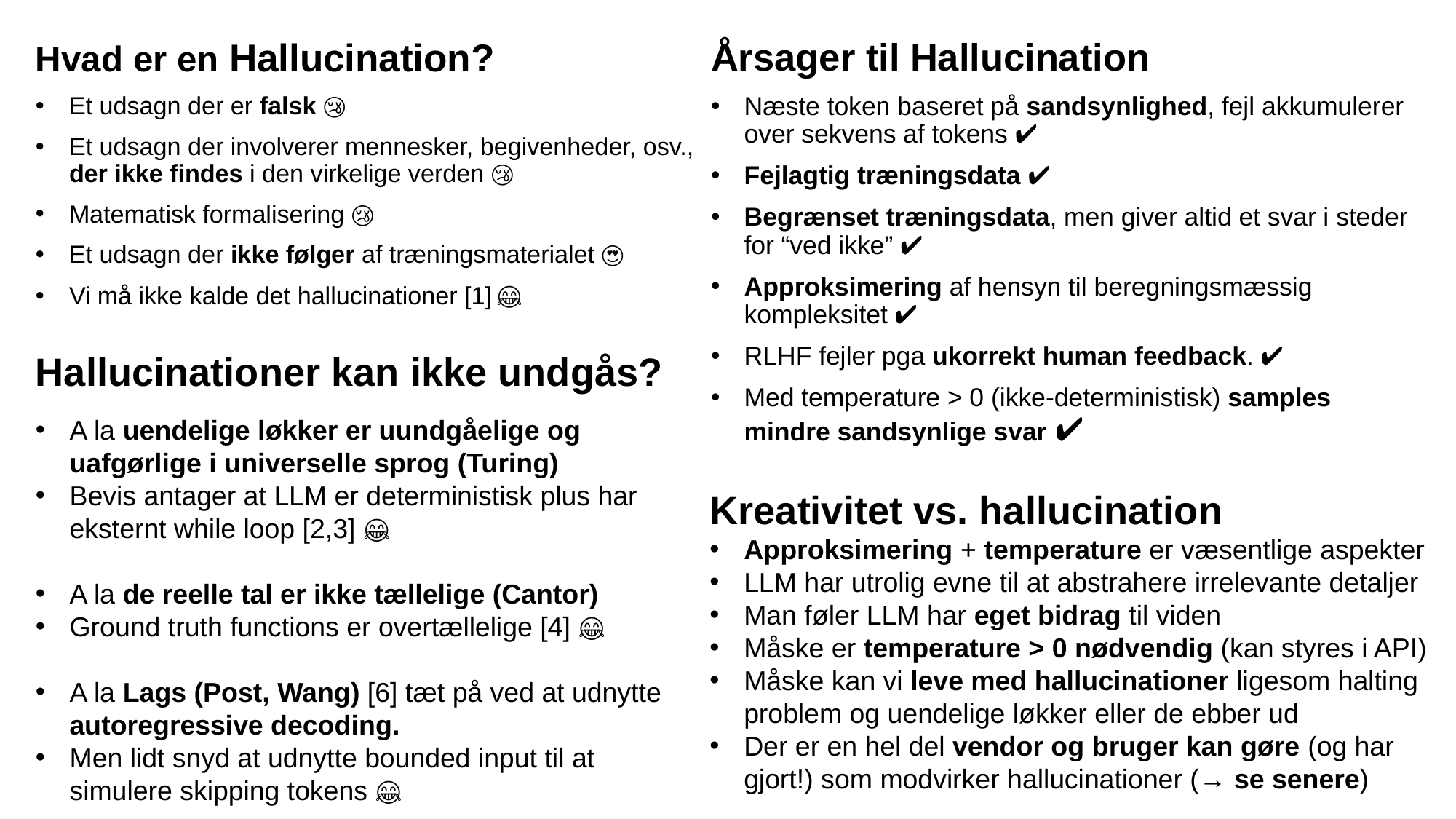

Årsager til Hallucination
Næste token baseret på sandsynlighed, fejl akkumulerer over sekvens af tokens ✔️
Fejlagtig træningsdata ✔️
Begrænset træningsdata, men giver altid et svar i steder for “ved ikke” ✔️
Approksimering af hensyn til beregningsmæssig kompleksitet ✔️
RLHF fejler pga ukorrekt human feedback. ✔️
Med temperature > 0 (ikke-deterministisk) samples mindre sandsynlige svar ✔️

Hvad er en Hallucination?
Et udsagn der er falsk 😢
Et udsagn der involverer mennesker, begivenheder, osv., der ikke findes i den virkelige verden 😢
Matematisk formalisering 😢
Et udsagn der ikke følger af træningsmaterialet 😍
Vi må ikke kalde det hallucinationer [1] 😂
Hallucinationer kan ikke undgås?
A la uendelige løkker er uundgåelige og uafgørlige i universelle sprog (Turing)
Bevis antager at LLM er deterministisk plus har eksternt while loop [2,3] 😂
A la de reelle tal er ikke tællelige (Cantor)
Ground truth functions er overtællelige [4] 😂
A la Lags (Post, Wang) [6] tæt på ved at udnytte autoregressive decoding.
Men lidt snyd at udnytte bounded input til at simulere skipping tokens 😂
Kreativitet vs. hallucination
Approksimering + temperature er væsentlige aspekter
LLM har utrolig evne til at abstrahere irrelevante detaljer
Man føler LLM har eget bidrag til viden
Måske er temperature > 0 nødvendig (kan styres i API)
Måske kan vi leve med hallucinationer ligesom halting problem og uendelige løkker eller de ebber ud
Der er en hel del vendor og bruger kan gøre (og har gjort!) som modvirker hallucinationer (→ se senere)